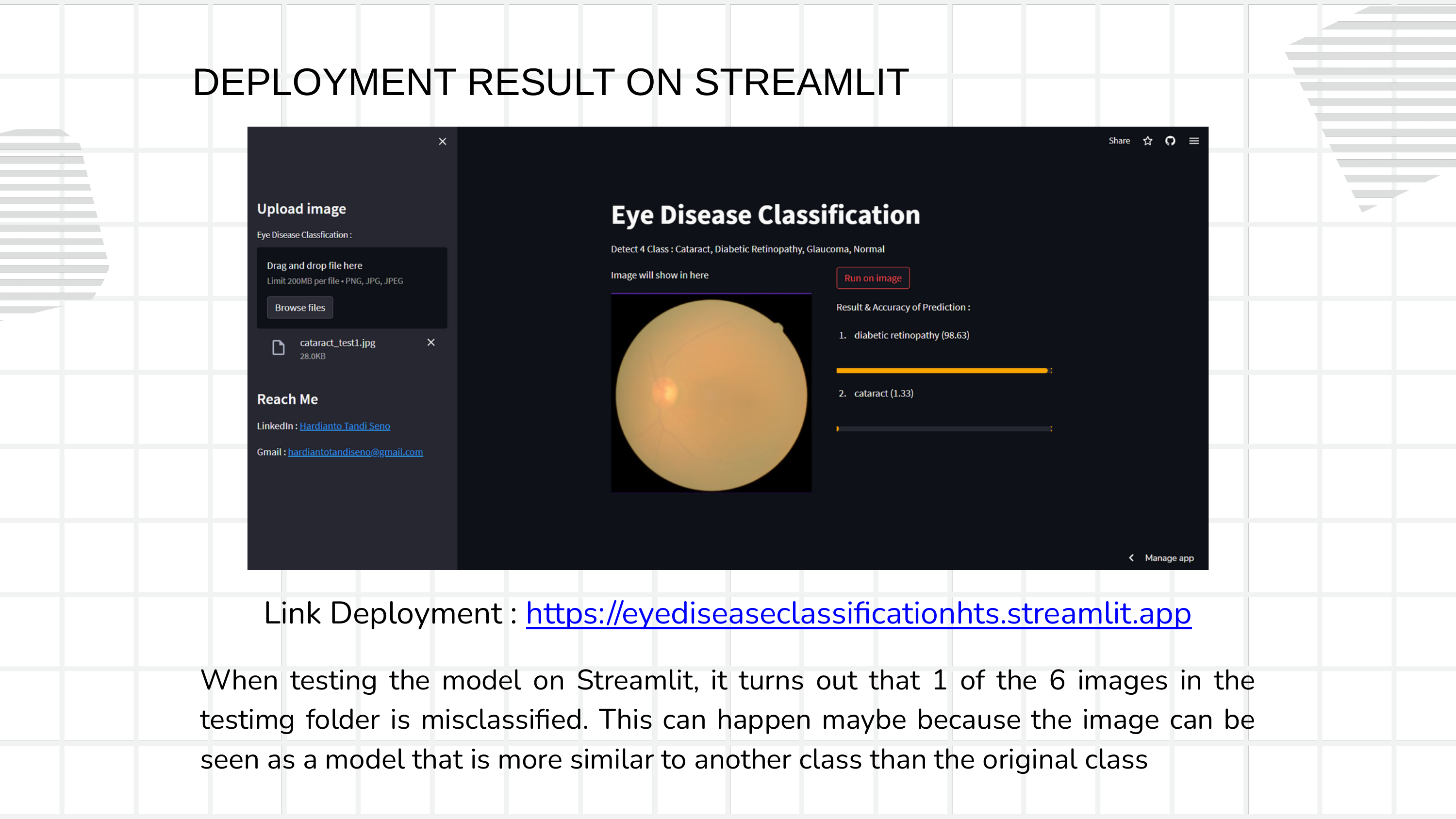

DEPLOYMENT RESULT ON STREAMLIT

Link Deployment : https://eyediseaseclassificationhts.streamlit.app
When testing the model on Streamlit, it turns out that 1 of the 6 images in the testimg folder is misclassified. This can happen maybe because the image can be seen as a model that is more similar to another class than the original class